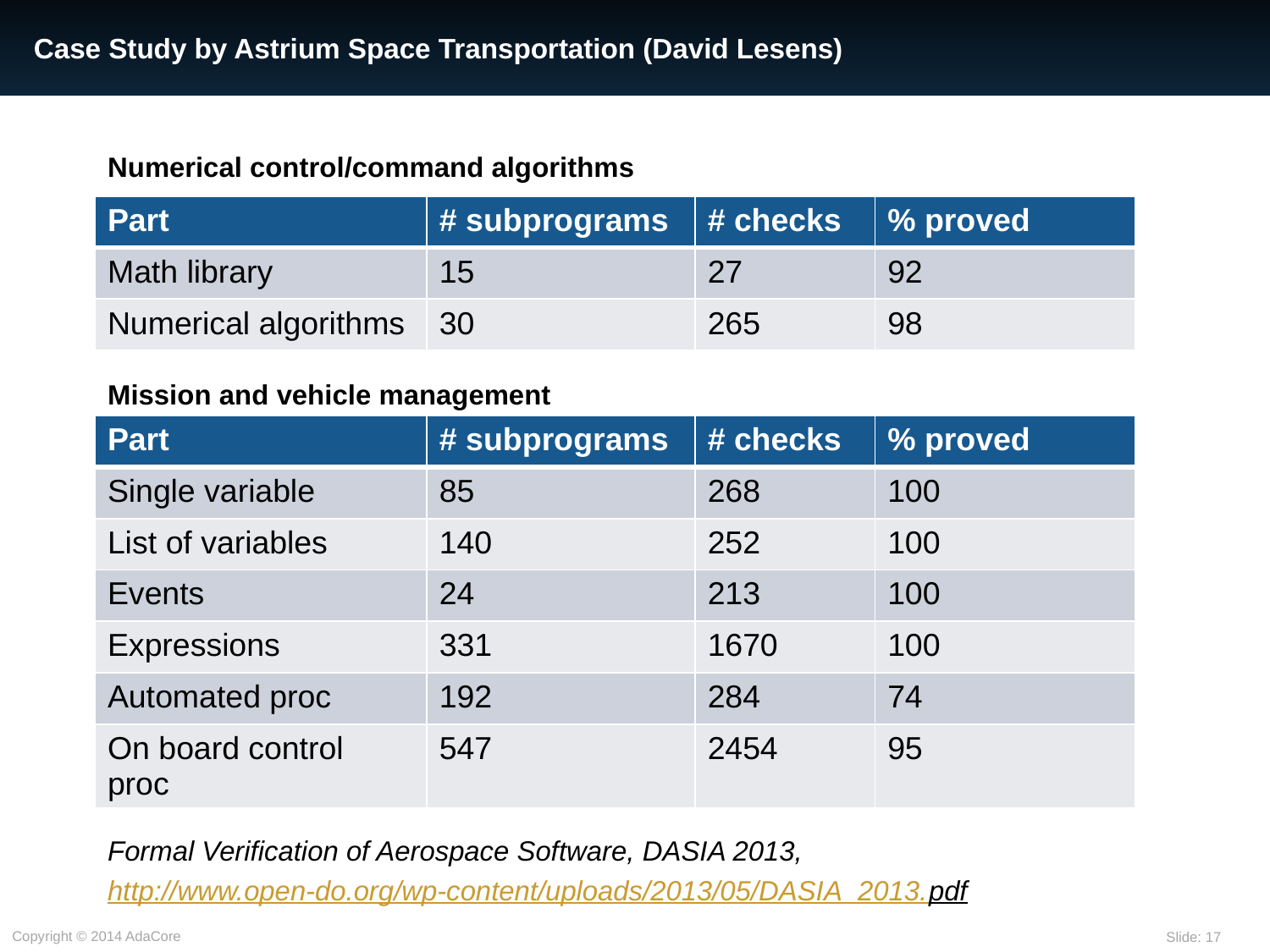

# Case Study by Astrium Space Transportation (David Lesens)
Numerical control/command algorithms

Mission and vehicle management

Formal Verification of Aerospace Software, DASIA 2013, http://www.open-do.org/wp-content/uploads/2013/05/DASIA_2013.pdf

| Part | # subprograms | # checks | % proved |
| --- | --- | --- | --- |
| Math library | 15 | 27 | 92 |
| Numerical algorithms | 30 | 265 | 98 |
| Part | # subprograms | # checks | % proved |
| --- | --- | --- | --- |
| Single variable | 85 | 268 | 100 |
| List of variables | 140 | 252 | 100 |
| Events | 24 | 213 | 100 |
| Expressions | 331 | 1670 | 100 |
| Automated proc | 192 | 284 | 74 |
| On board control proc | 547 | 2454 | 95 |